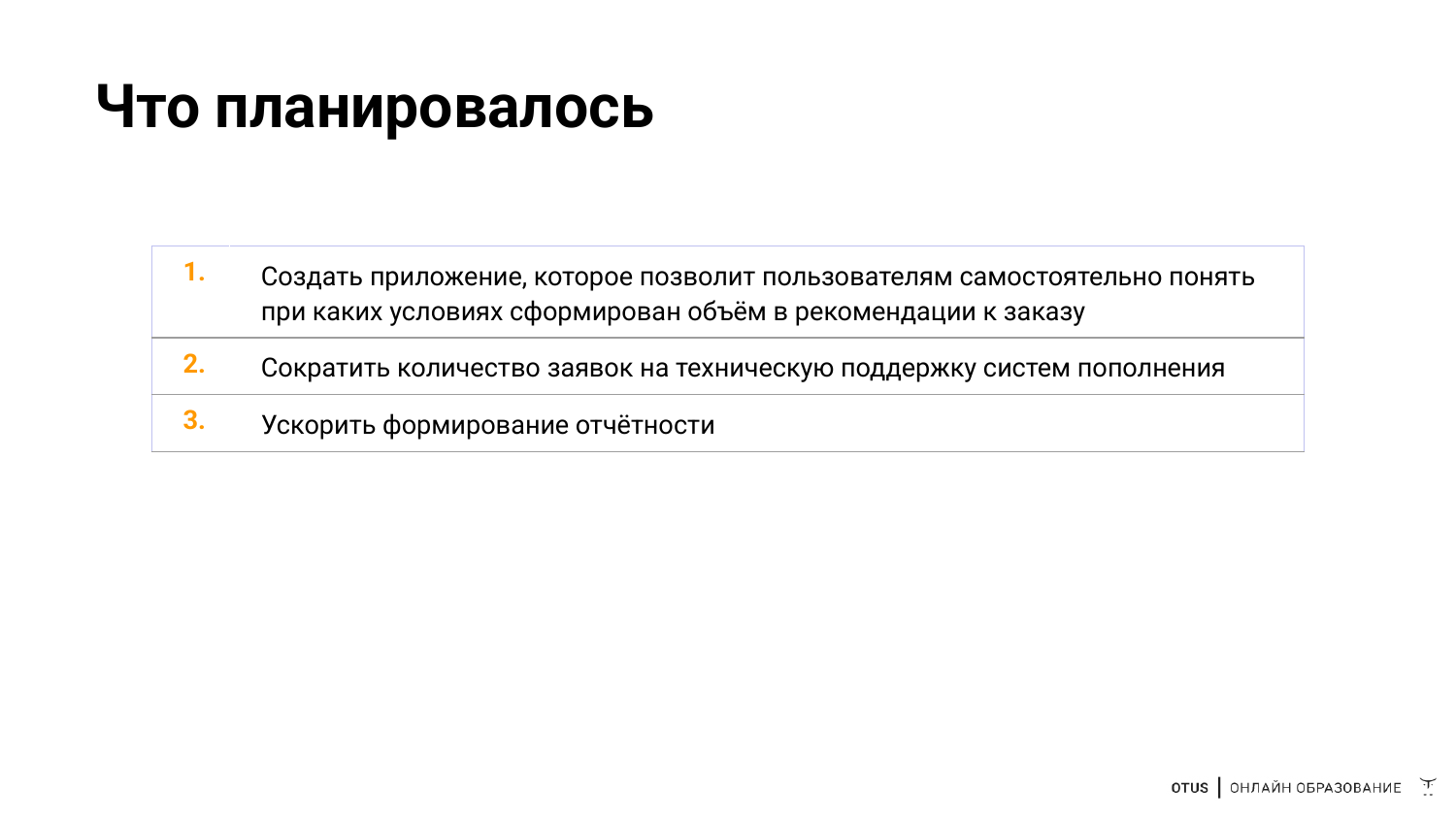

# Что планировалось

| 1. | Создать приложение, которое позволит пользователям самостоятельно понять при каких условиях сформирован объём в рекомендации к заказу |
| --- | --- |
| 2. | Сократить количество заявок на техническую поддержку систем пополнения |
| 3. | Ускорить формирование отчётности |